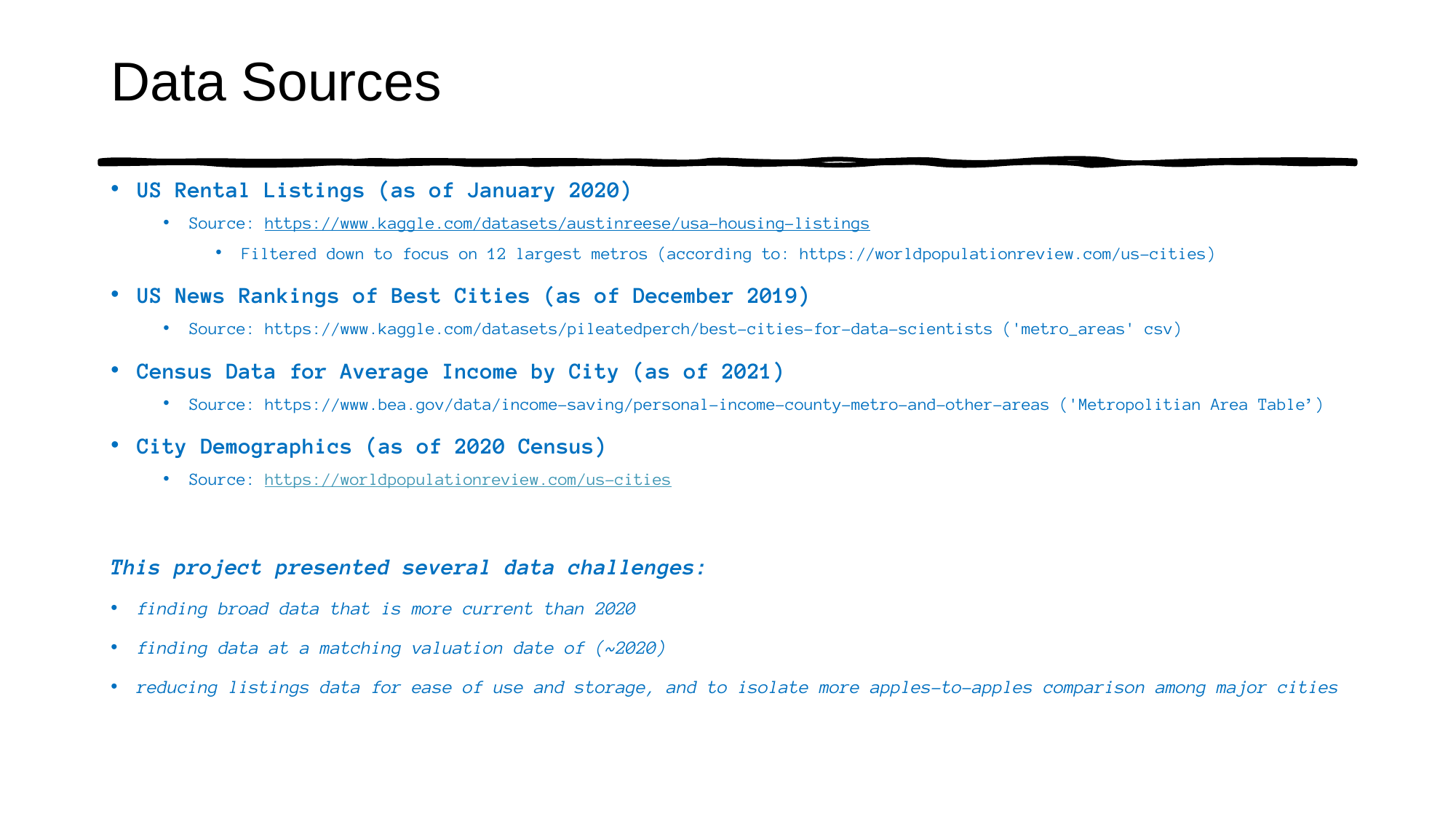

# Data Sources
US Rental Listings (as of January 2020)
Source: https://www.kaggle.com/datasets/austinreese/usa-housing-listings
Filtered down to focus on 12 largest metros (according to: https://worldpopulationreview.com/us-cities)
US News Rankings of Best Cities (as of December 2019)
Source: https://www.kaggle.com/datasets/pileatedperch/best-cities-for-data-scientists ('metro_areas' csv)
Census Data for Average Income by City (as of 2021)
Source: https://www.bea.gov/data/income-saving/personal-income-county-metro-and-other-areas ('Metropolitian Area Table’)
City Demographics (as of 2020 Census)
Source: https://worldpopulationreview.com/us-cities

This project presented several data challenges:
finding broad data that is more current than 2020
finding data at a matching valuation date of (~2020)
reducing listings data for ease of use and storage, and to isolate more apples-to-apples comparison among major cities